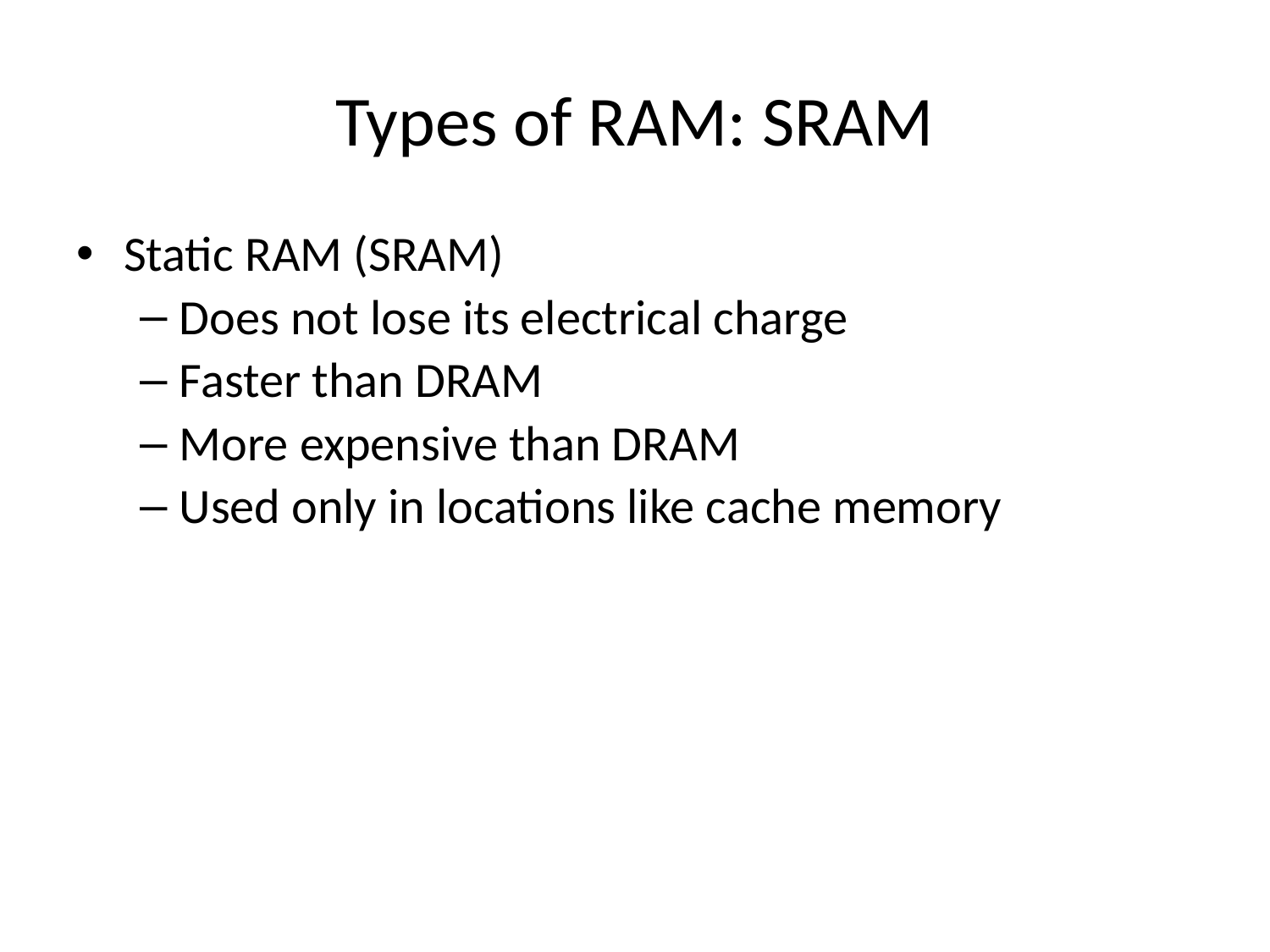

# Types of RAM: SRAM
Static RAM (SRAM)
Does not lose its electrical charge
Faster than DRAM
More expensive than DRAM
Used only in locations like cache memory